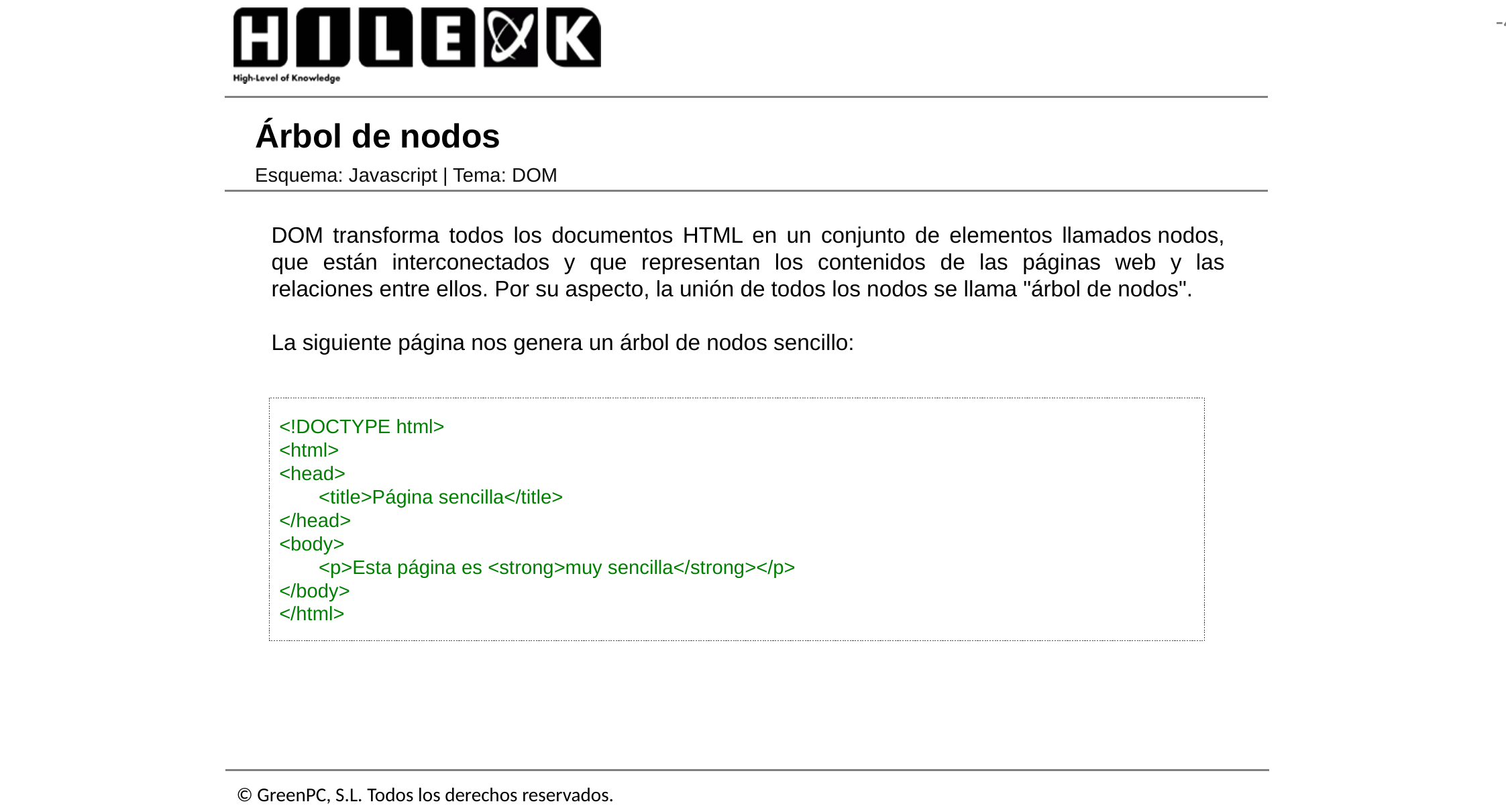

# Árbol de nodos
Esquema: Javascript | Tema: DOM
DOM transforma todos los documentos HTML en un conjunto de elementos llamados nodos, que están interconectados y que representan los contenidos de las páginas web y las relaciones entre ellos. Por su aspecto, la unión de todos los nodos se llama "árbol de nodos".

La siguiente página nos genera un árbol de nodos sencillo:

<!DOCTYPE html>
<html>
<head>
	<title>Página sencilla</title>
</head>
<body>
	<p>Esta página es <strong>muy sencilla</strong></p>
</body>
</html>